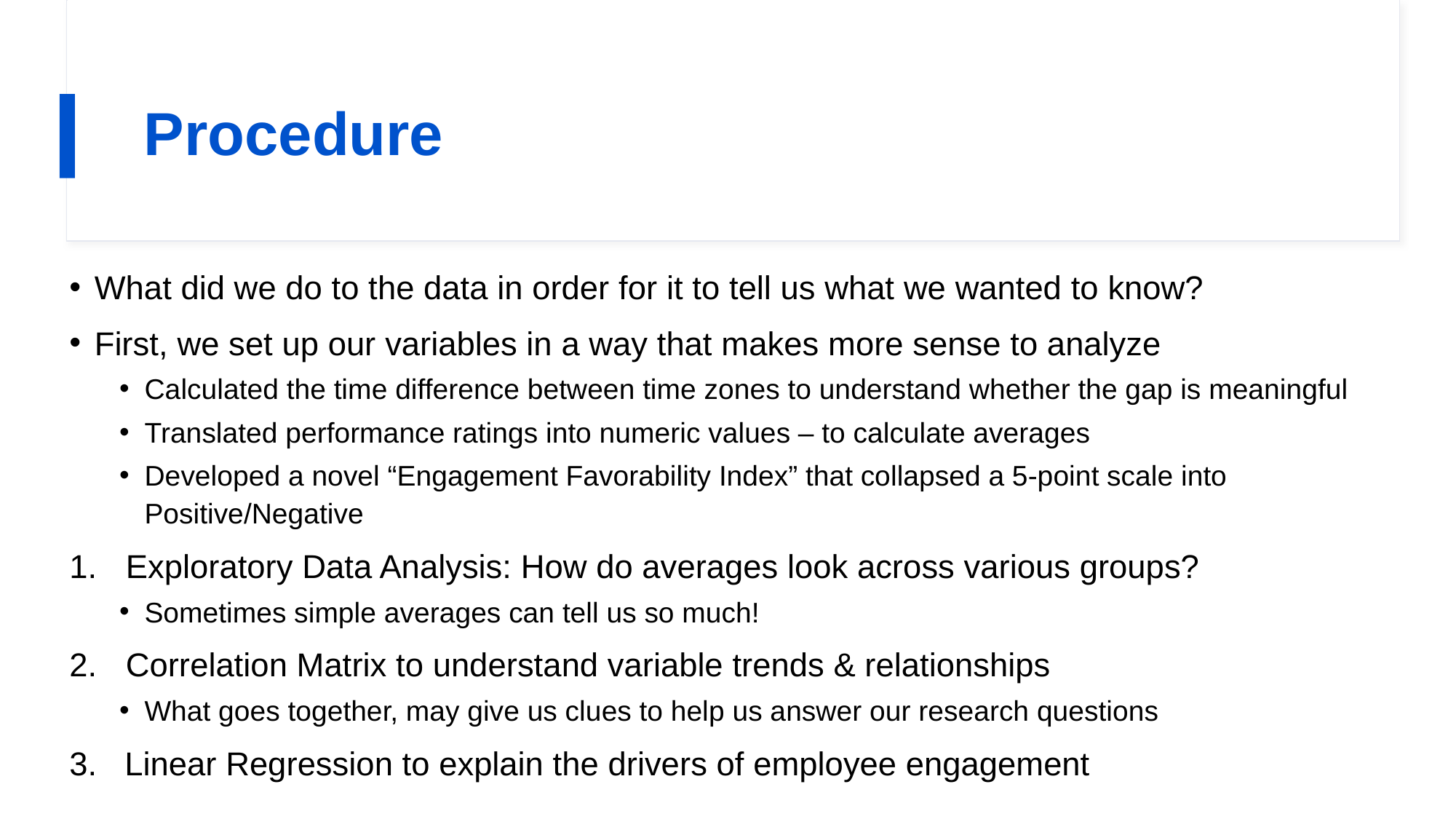

# Procedure
What did we do to the data in order for it to tell us what we wanted to know?
First, we set up our variables in a way that makes more sense to analyze
Calculated the time difference between time zones to understand whether the gap is meaningful
Translated performance ratings into numeric values – to calculate averages
Developed a novel “Engagement Favorability Index” that collapsed a 5-point scale into Positive/Negative
Exploratory Data Analysis: How do averages look across various groups?
Sometimes simple averages can tell us so much!
Correlation Matrix to understand variable trends & relationships
What goes together, may give us clues to help us answer our research questions
3.   Linear Regression to explain the drivers of employee engagement